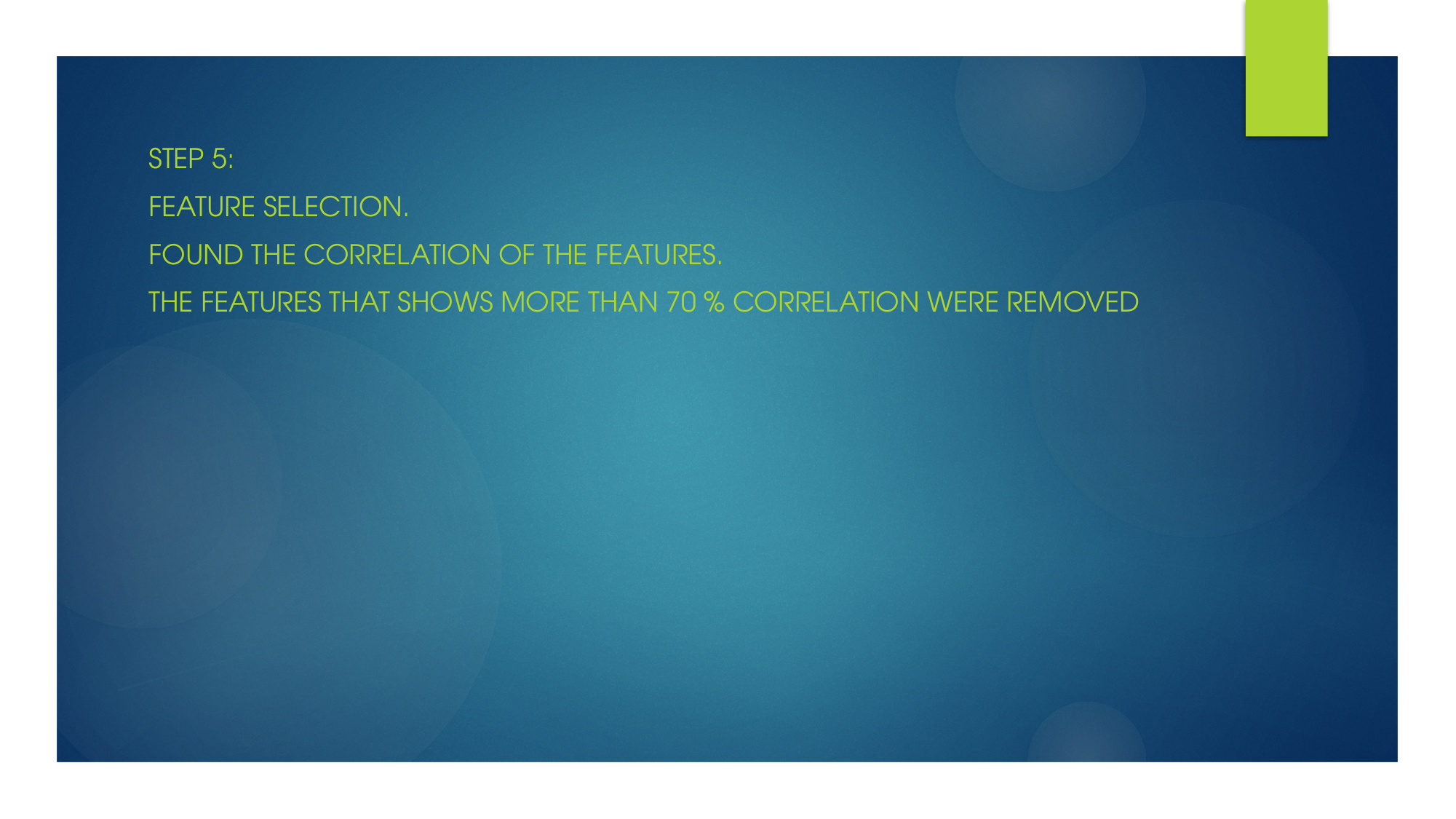

Step 5:
Feature selection.
Found the correlation of the features.
The features that shows more than 70 % correlation were removed